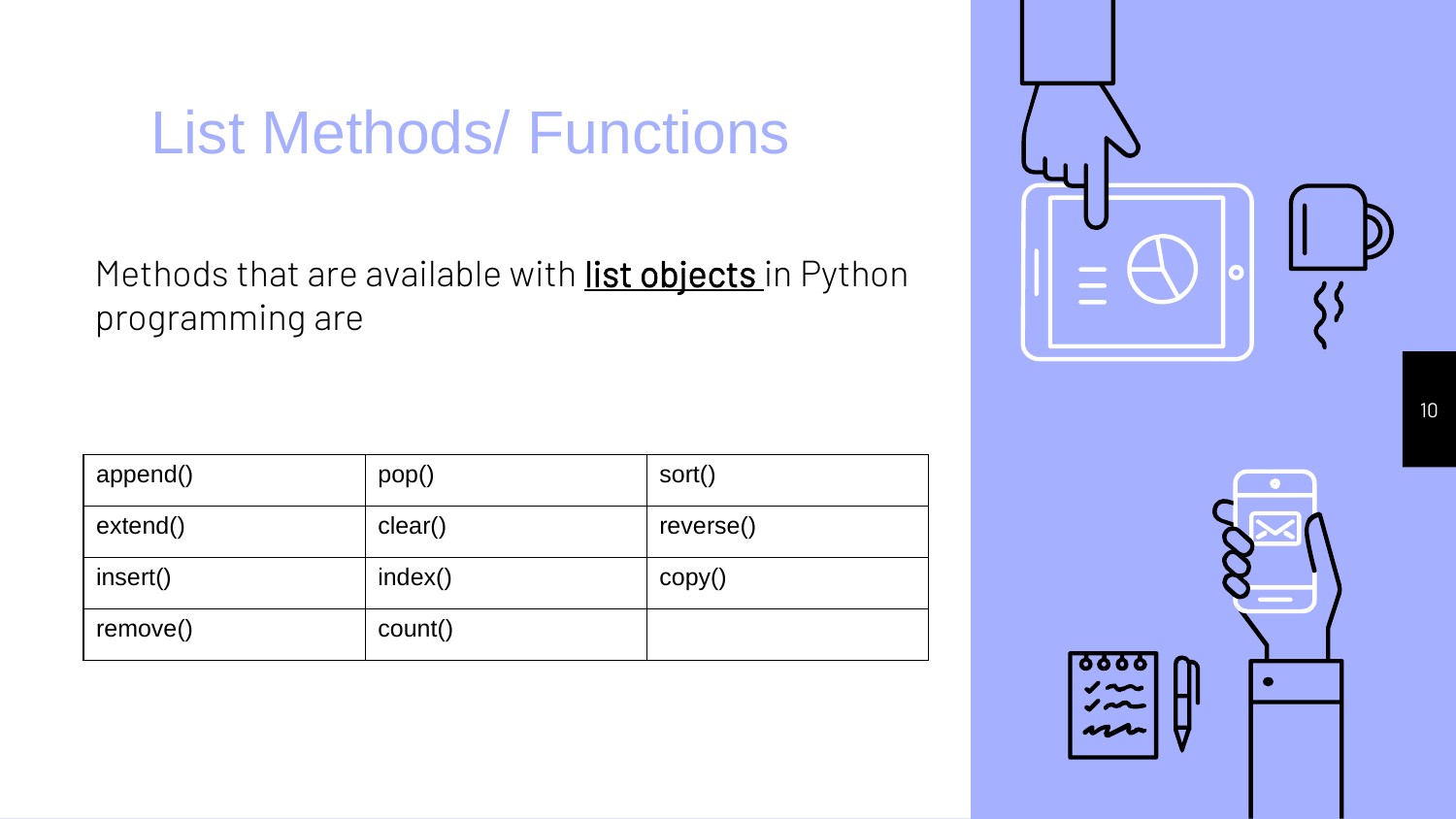

# List Methods/ Functions
Methods that are available with list objects in Python programming are
10
| append() | pop() | sort() |
| --- | --- | --- |
| extend() | clear() | reverse() |
| insert() | index() | copy() |
| remove() | count() |  |